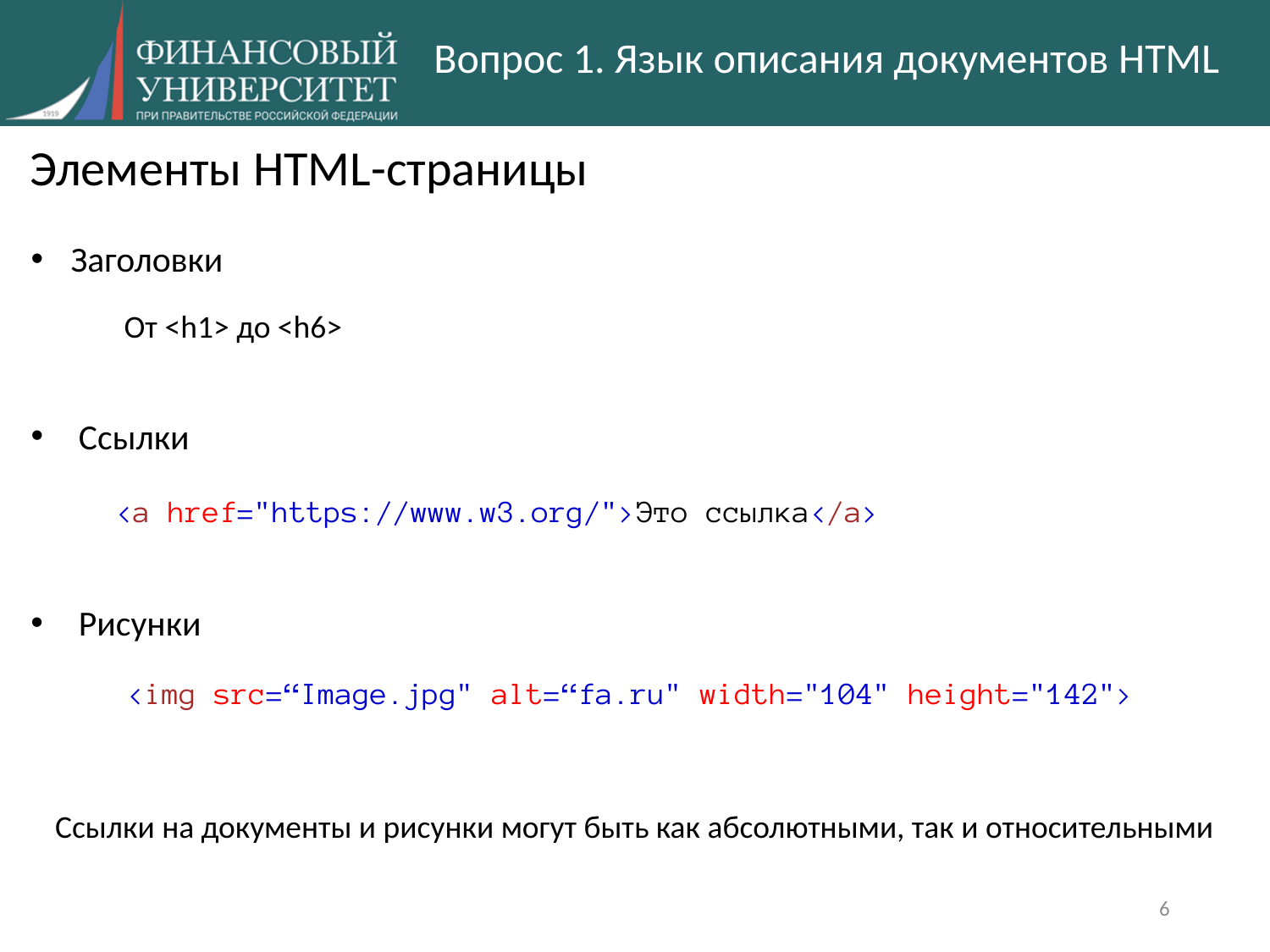

Вопрос 1. Язык описания документов HTML
Элементы HTML-страницы
Заголовки
От <h1> до <h6>
Ссылки
<a href="https://www.w3.org/">Это ссылка</a>
Рисунки
<img src=“Image.jpg" alt=“fa.ru" width="104" height="142">
Ссылки на документы и рисунки могут быть как абсолютными, так и относительными
6